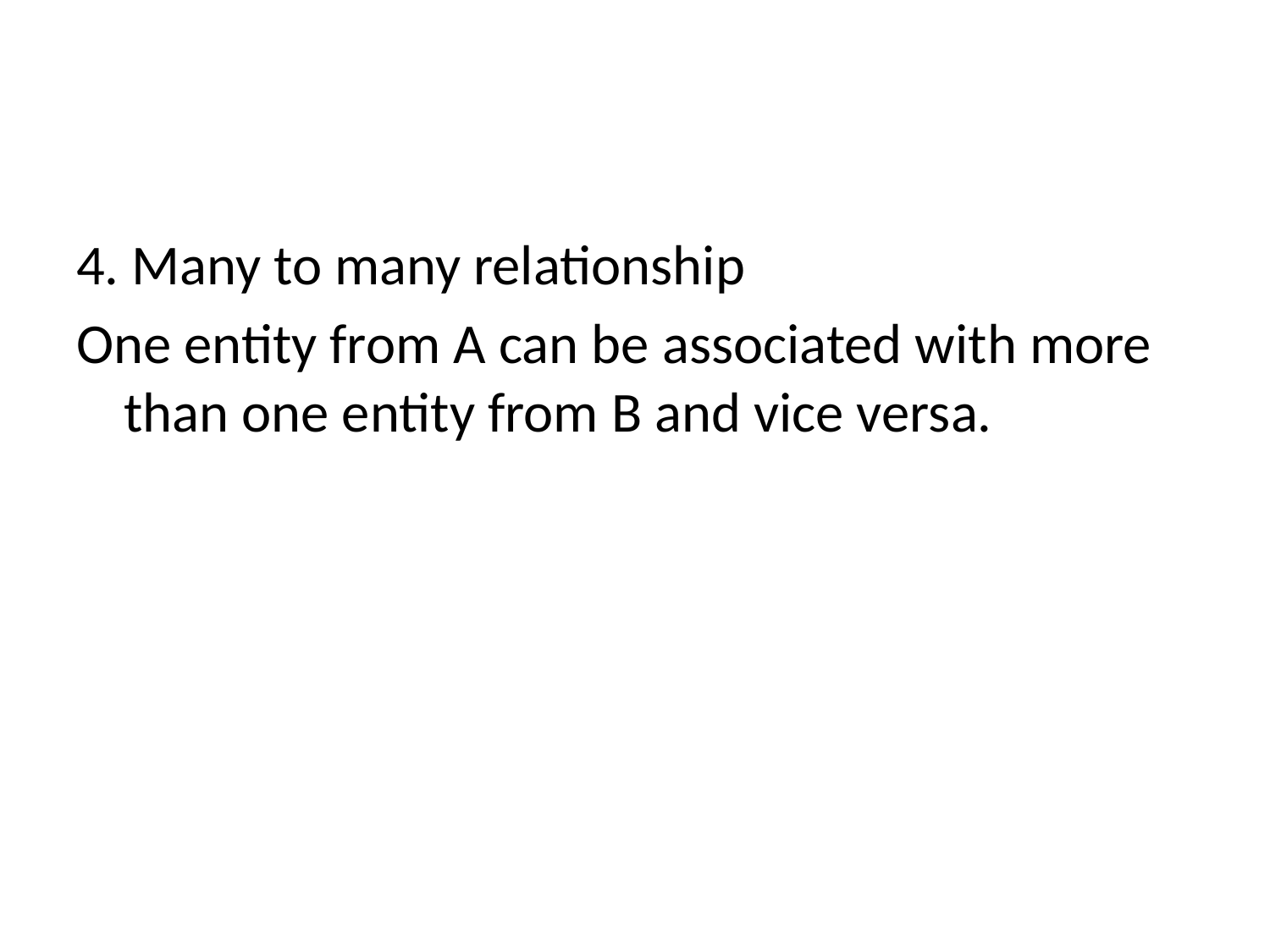

#
4. Many to many relationship
One entity from A can be associated with more than one entity from B and vice versa.